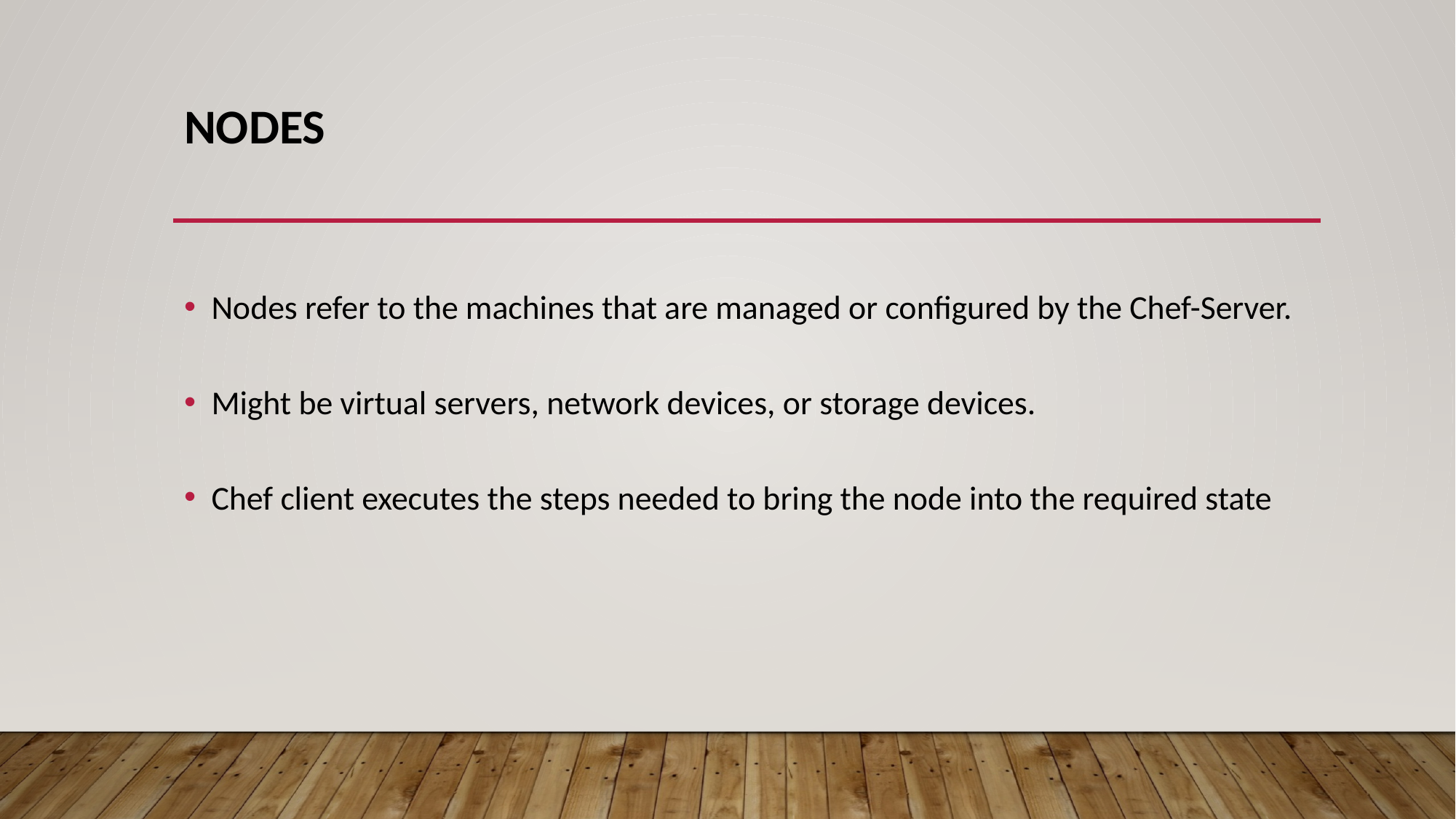

# Nodes
Nodes refer to the machines that are managed or configured by the Chef-Server.
Might be virtual servers, network devices, or storage devices.
Chef client executes the steps needed to bring the node into the required state